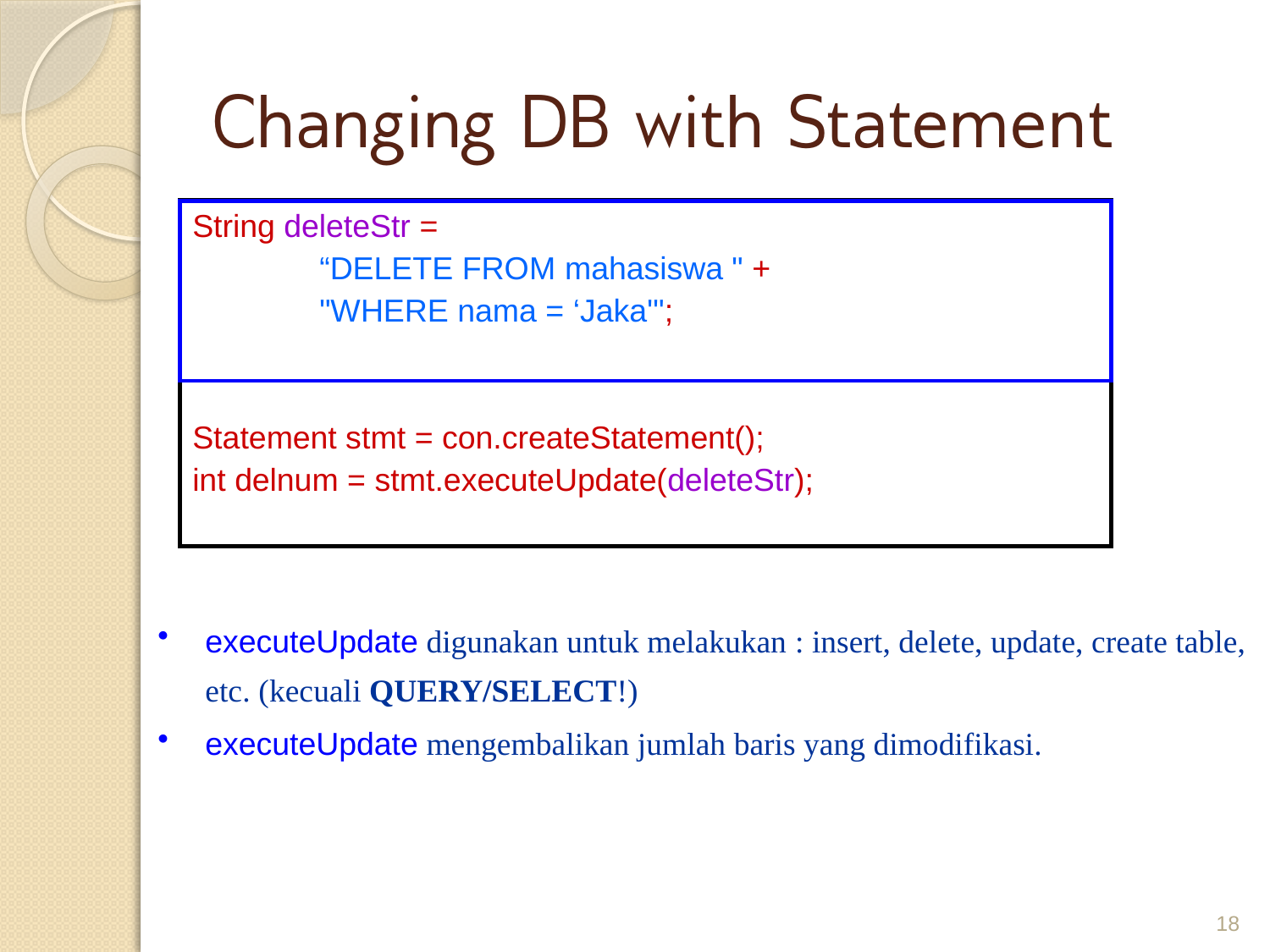

# Changing DB with Statement
String deleteStr =
	“DELETE FROM mahasiswa " +
	"WHERE nama = ‘Jaka'";

Statement stmt = con.createStatement();
int delnum = stmt.executeUpdate(deleteStr);

executeUpdate digunakan untuk melakukan : insert, delete, update, create table, etc. (kecuali QUERY/SELECT!)
executeUpdate mengembalikan jumlah baris yang dimodifikasi.

18